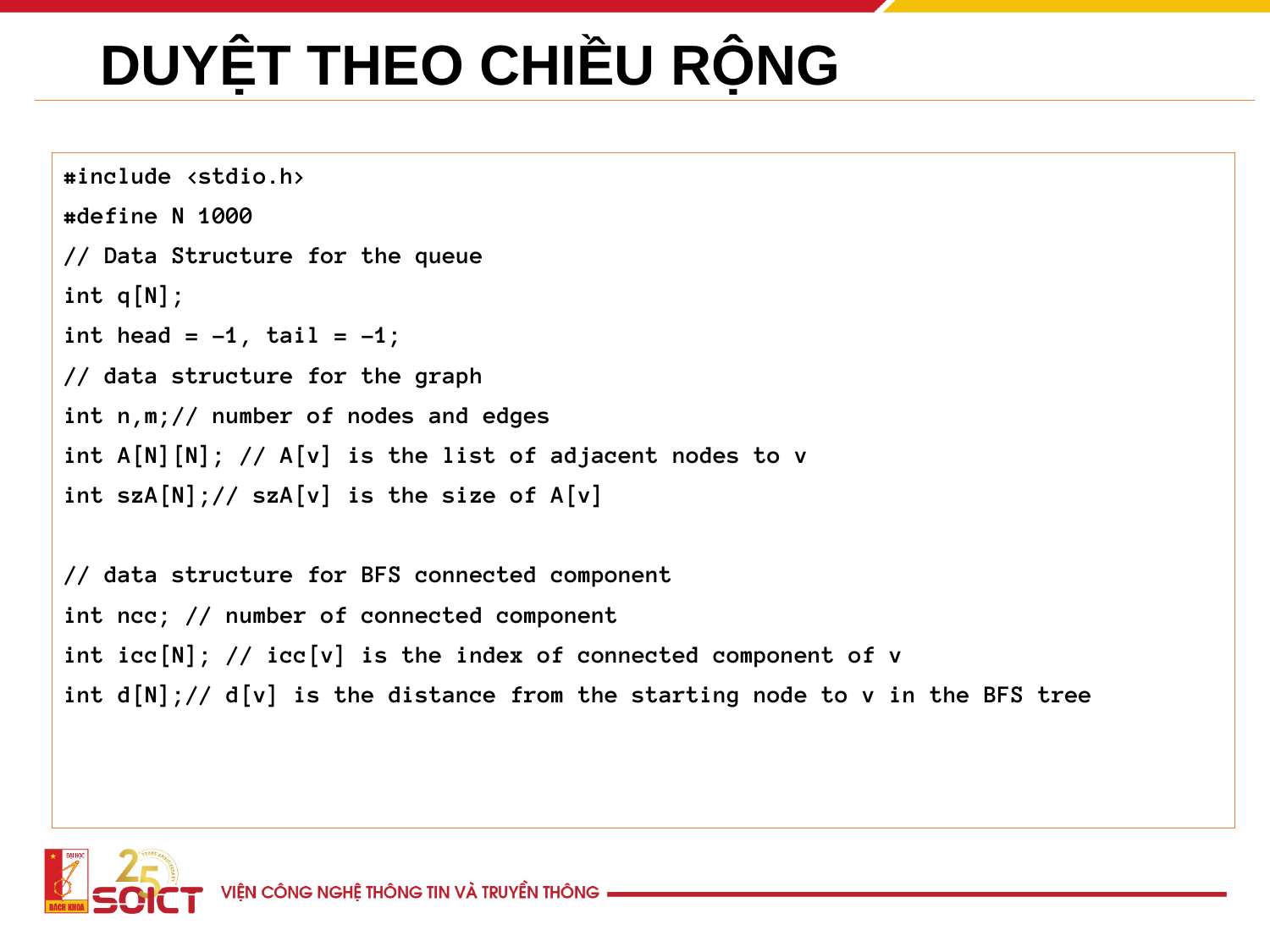

# DUYỆT THEO CHIỀU RỘNG
#include <stdio.h>
#define N 1000
// Data Structure for the queue
int q[N];
int head = -1, tail = -1;
// data structure for the graph
int n,m;// number of nodes and edges
int A[N][N]; // A[v] is the list of adjacent nodes to v
int szA[N];// szA[v] is the size of A[v]

// data structure for BFS connected component
int ncc; // number of connected component
int icc[N]; // icc[v] is the index of connected component of v
int d[N];// d[v] is the distance from the starting node to v in the BFS tree